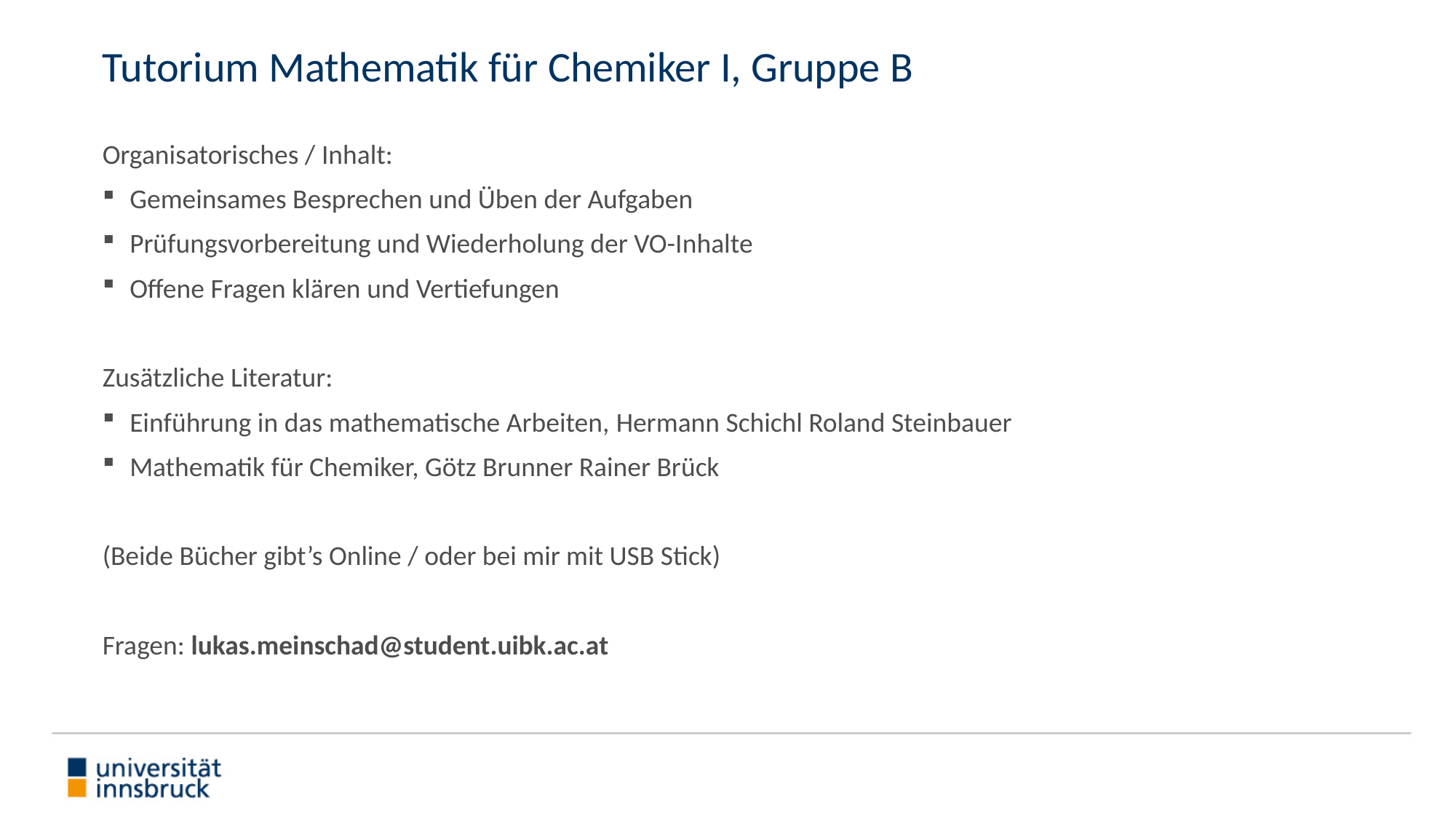

# Tutorium Mathematik für Chemiker I, Gruppe B
Organisatorisches / Inhalt:
Gemeinsames Besprechen und Üben der Aufgaben
Prüfungsvorbereitung und Wiederholung der VO-Inhalte
Offene Fragen klären und Vertiefungen

Zusätzliche Literatur:
Einführung in das mathematische Arbeiten, Hermann Schichl Roland Steinbauer
Mathematik für Chemiker, Götz Brunner Rainer Brück

(Beide Bücher gibt’s Online / oder bei mir mit USB Stick)

Fragen: lukas.meinschad@student.uibk.ac.at